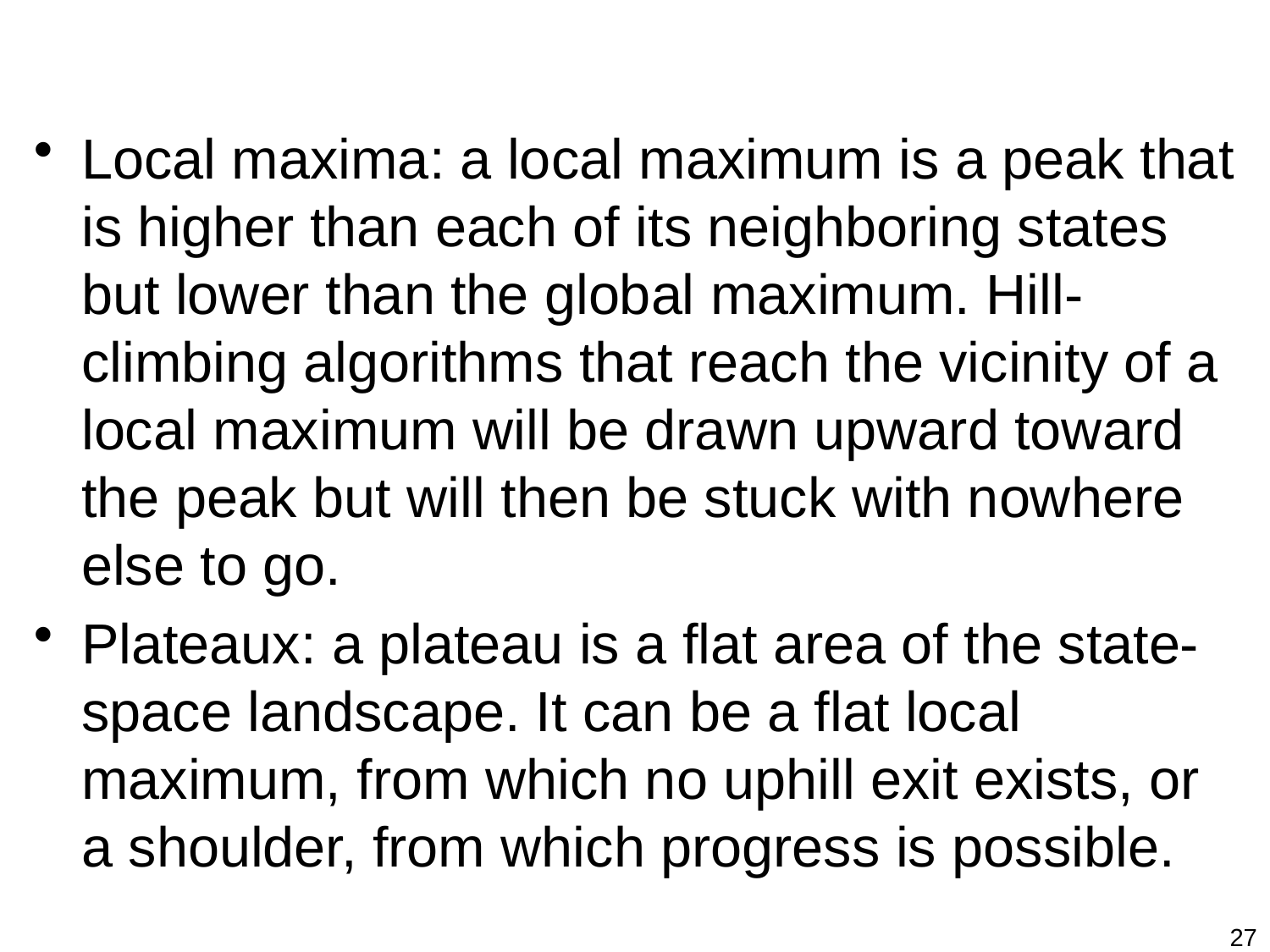

#
Local maxima: a local maximum is a peak that is higher than each of its neighboring states but lower than the global maximum. Hill-climbing algorithms that reach the vicinity of a local maximum will be drawn upward toward the peak but will then be stuck with nowhere else to go.
Plateaux: a plateau is a flat area of the state-space landscape. It can be a flat local maximum, from which no uphill exit exists, or a shoulder, from which progress is possible.

27